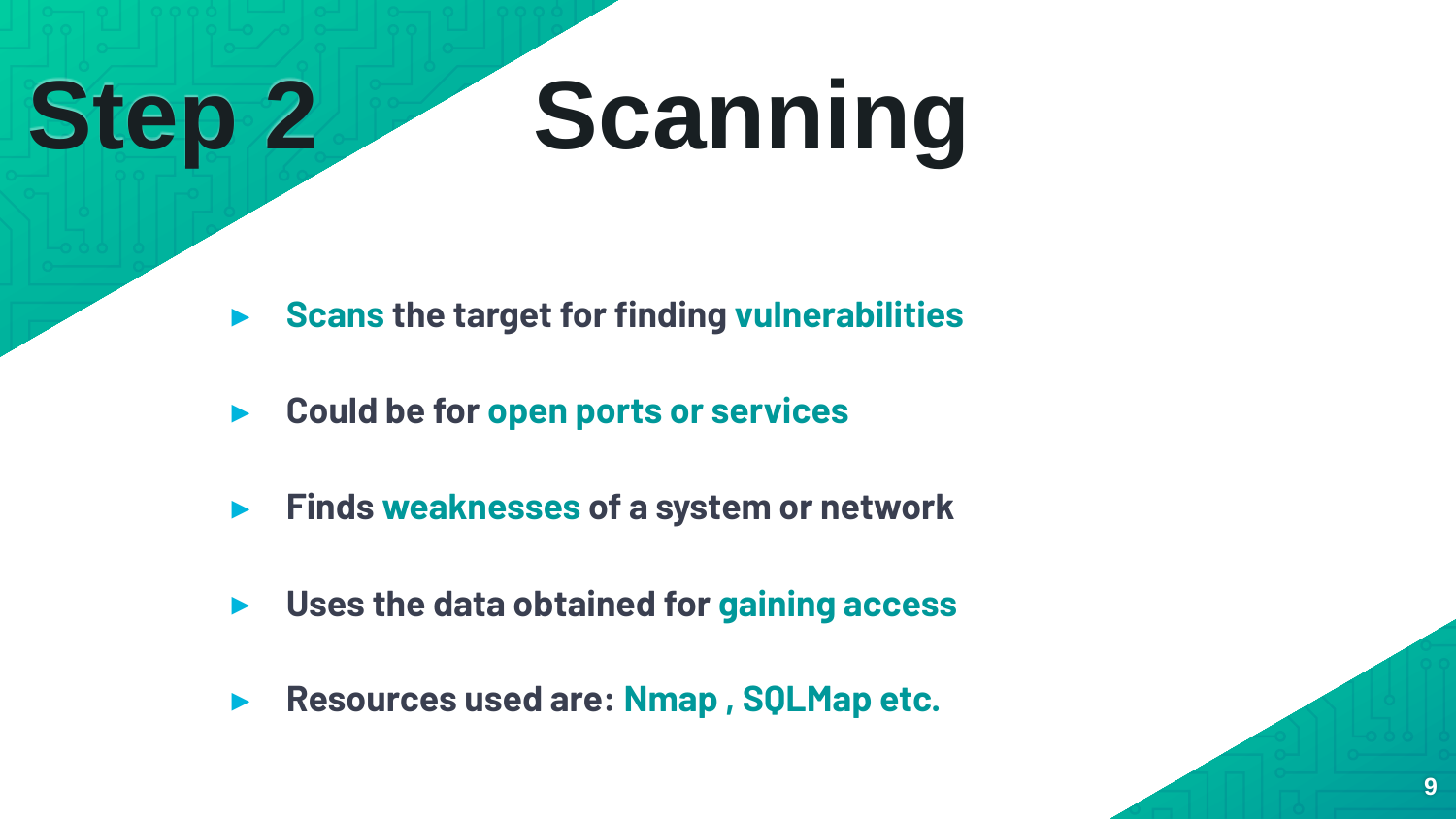

# Step 2        Scanning
Scans the target for finding vulnerabilities

Could be for open ports or services

Finds weaknesses of a system or network

Uses the data obtained for gaining access

Resources used are: Nmap , SQLMap etc.

9